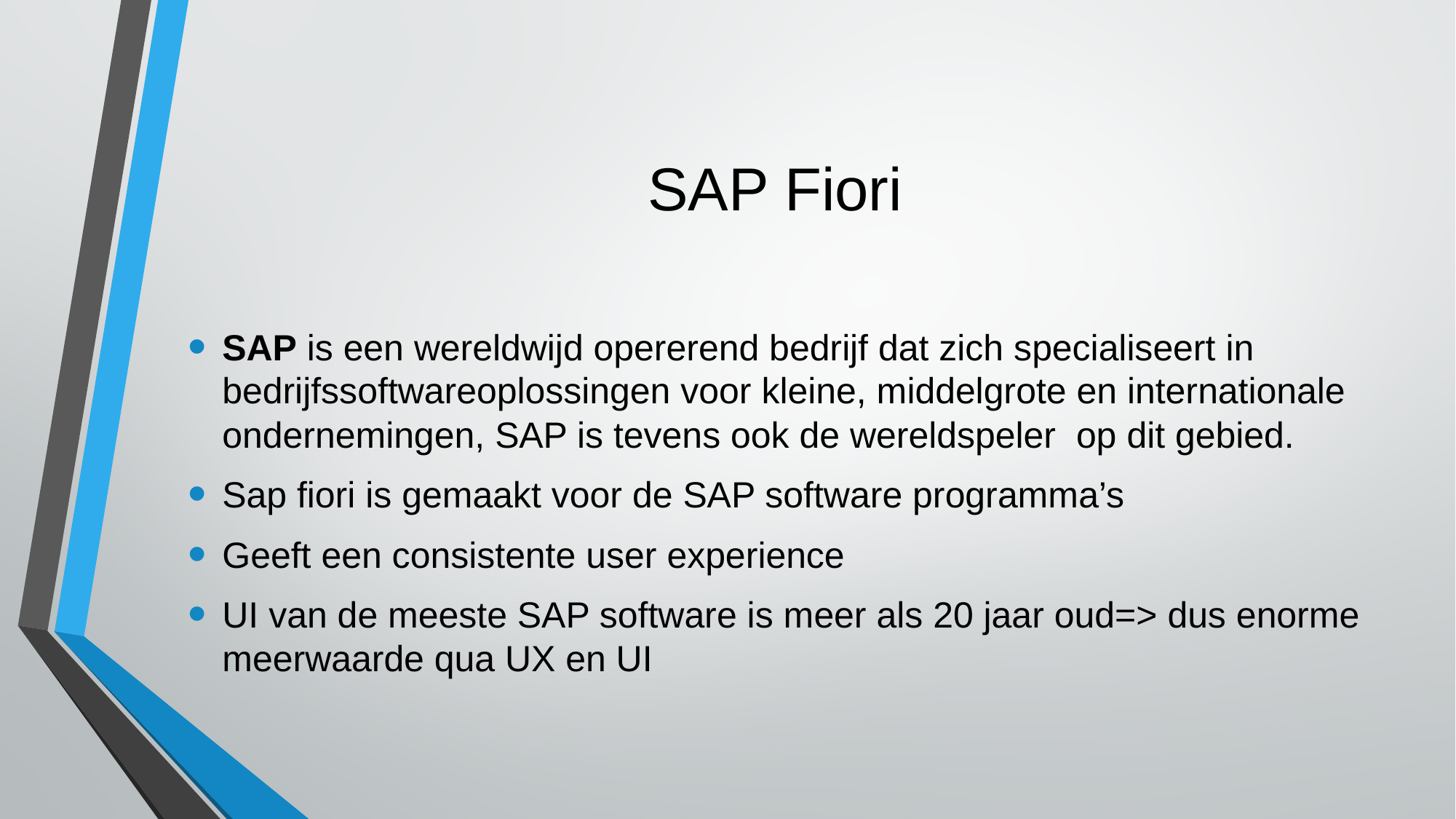

# SAP Fiori
SAP is een wereldwijd opererend bedrijf dat zich specialiseert in bedrijfssoftwareoplossingen voor kleine, middelgrote en internationale ondernemingen, SAP is tevens ook de wereldspeler  op dit gebied.
Sap fiori is gemaakt voor de SAP software programma’s
Geeft een consistente user experience
UI van de meeste SAP software is meer als 20 jaar oud=> dus enorme meerwaarde qua UX en UI